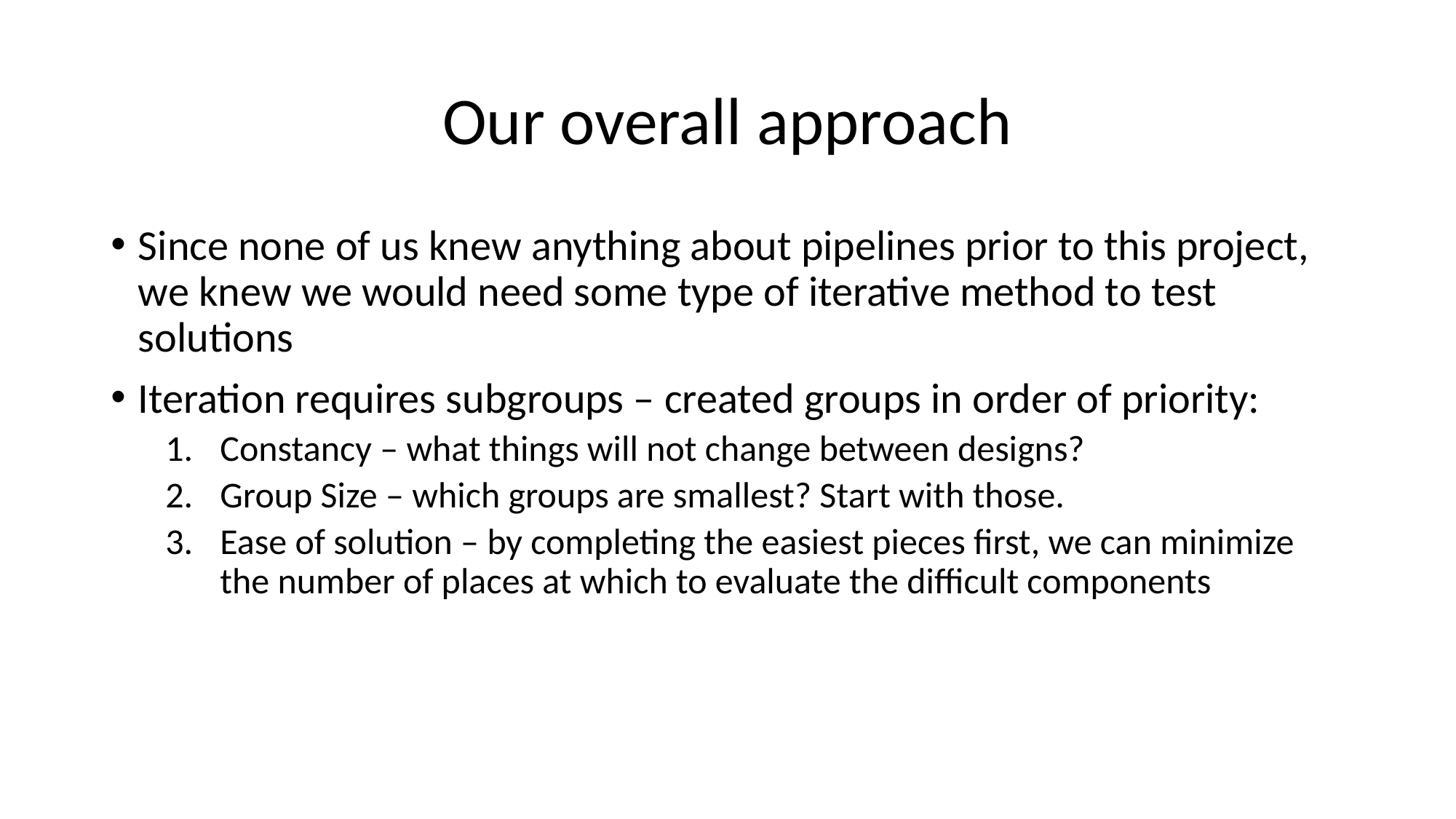

# Our overall approach
Since none of us knew anything about pipelines prior to this project, we knew we would need some type of iterative method to test solutions
Iteration requires subgroups – created groups in order of priority:
Constancy – what things will not change between designs?
Group Size – which groups are smallest? Start with those.
Ease of solution – by completing the easiest pieces first, we can minimize the number of places at which to evaluate the difficult components